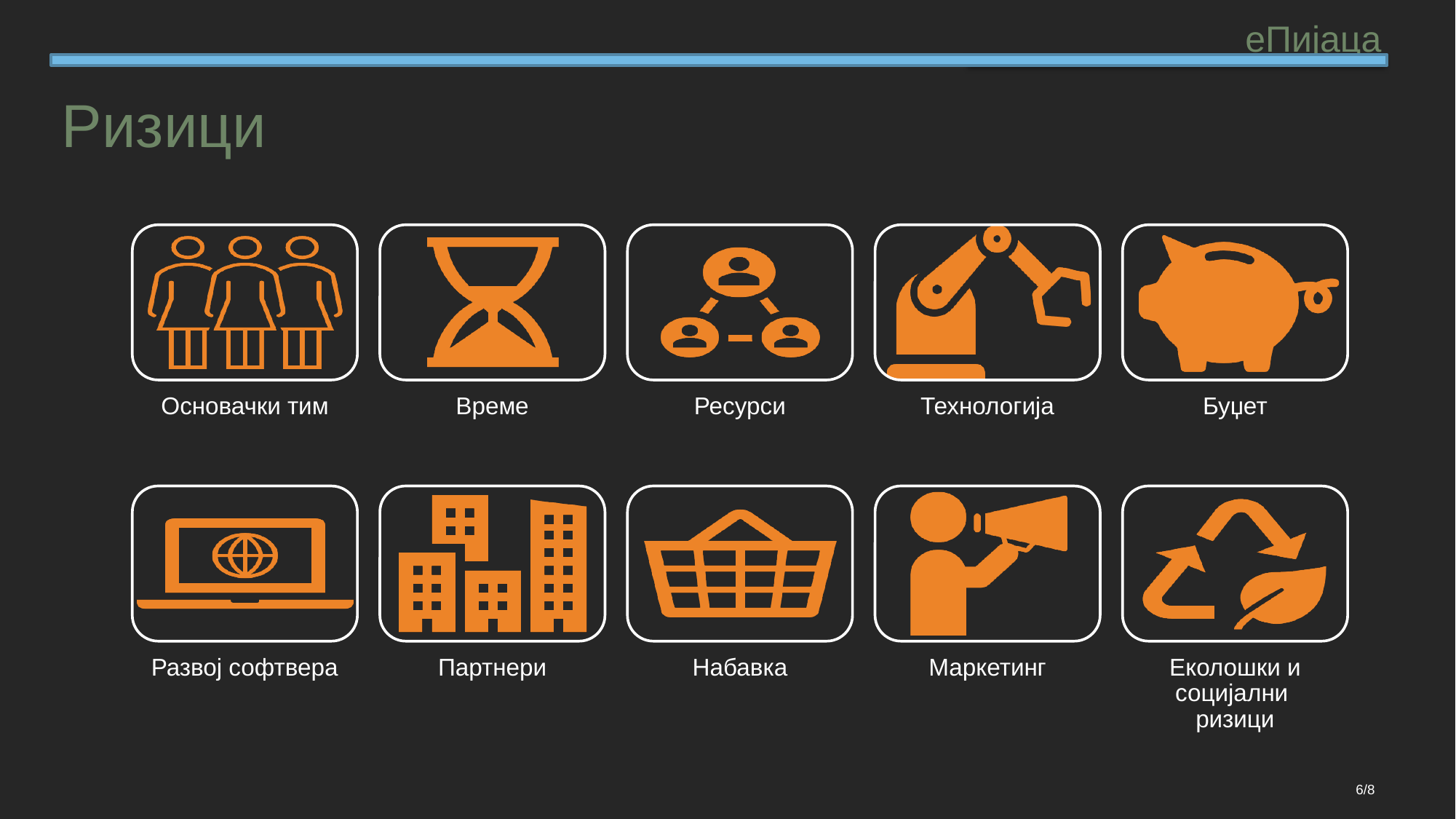

еПијаца

Ризици
Основачки тим
Време
Ресурси
Технологија
Буџет
Развој софтвера
Партнери
Набавка
Маркетинг
Еколошки и социјални  ризици
6/8